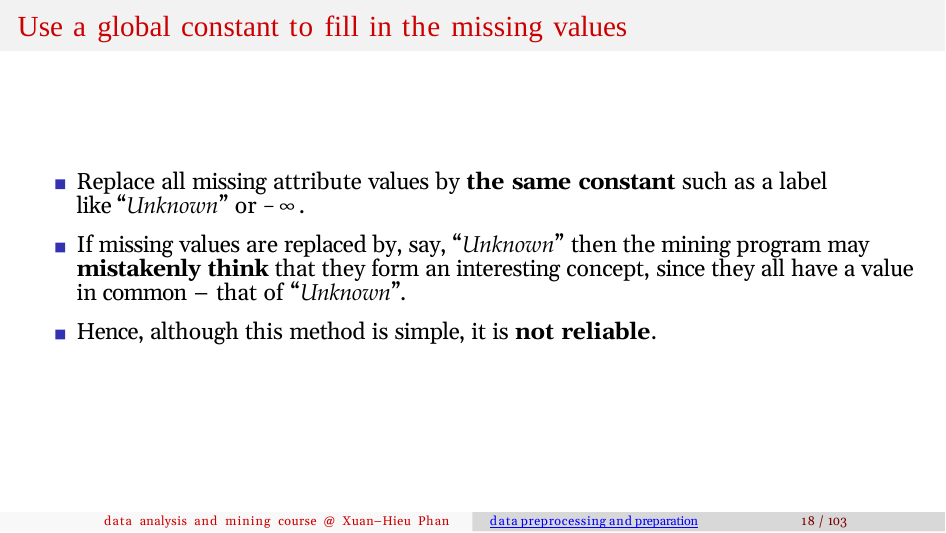

# Use a global constant to fill in the missing values
Replace all missing attribute values by the same constant such as a label like “Unknown” or −∞.
If missing values are replaced by, say, “Unknown” then the mining program may mistakenly think that they form an interesting concept, since they all have a value in common – that of “Unknown”.
Hence, although this method is simple, it is not reliable.

data analysis and mining course @ Xuan–Hieu Phan
data preprocessing and preparation
18 / 103